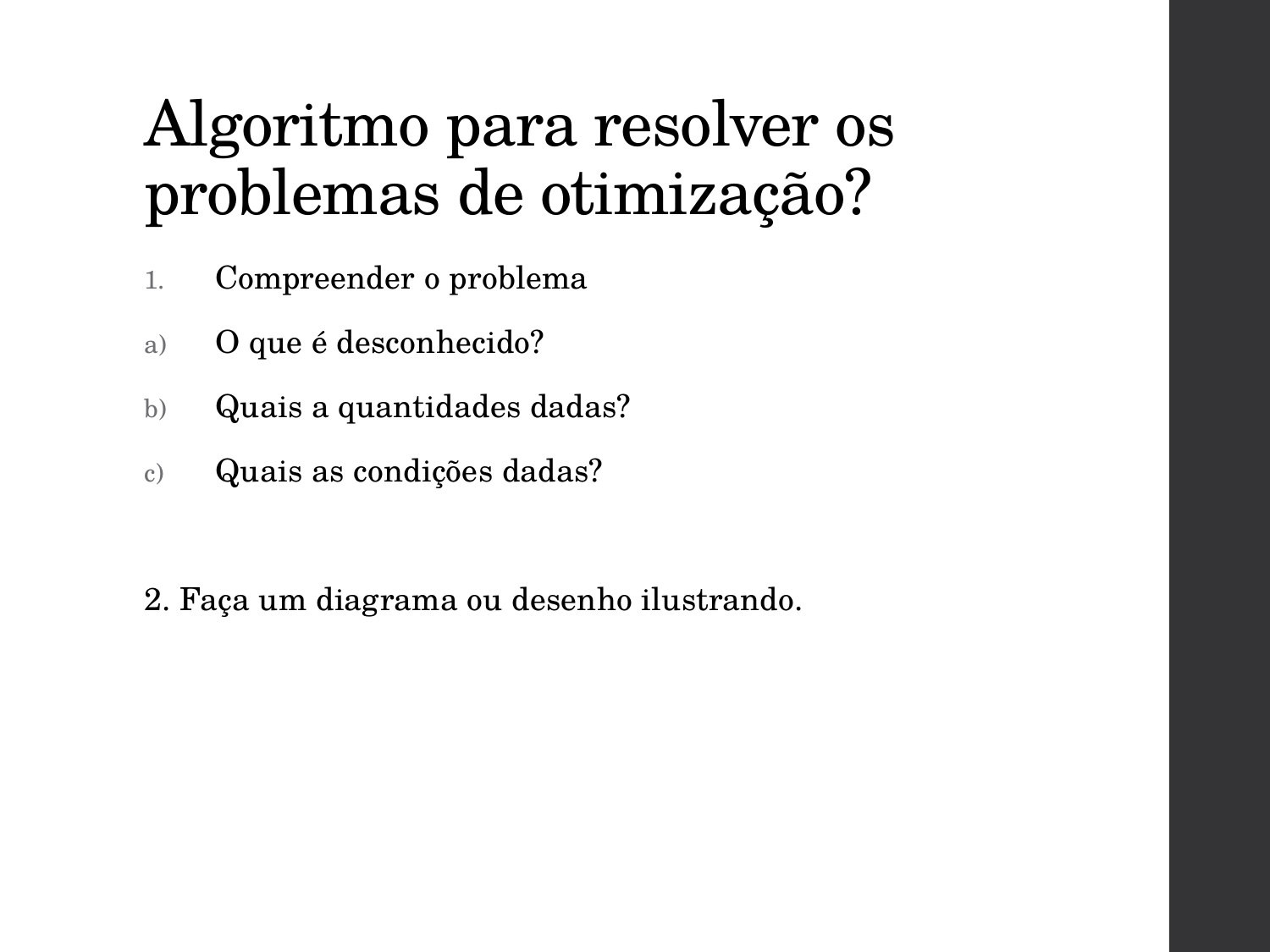

# Algoritmo para resolver os problemas de otimização?
Compreender o problema
O que é desconhecido?
Quais a quantidades dadas?
Quais as condições dadas?

2. Faça um diagrama ou desenho ilustrando.